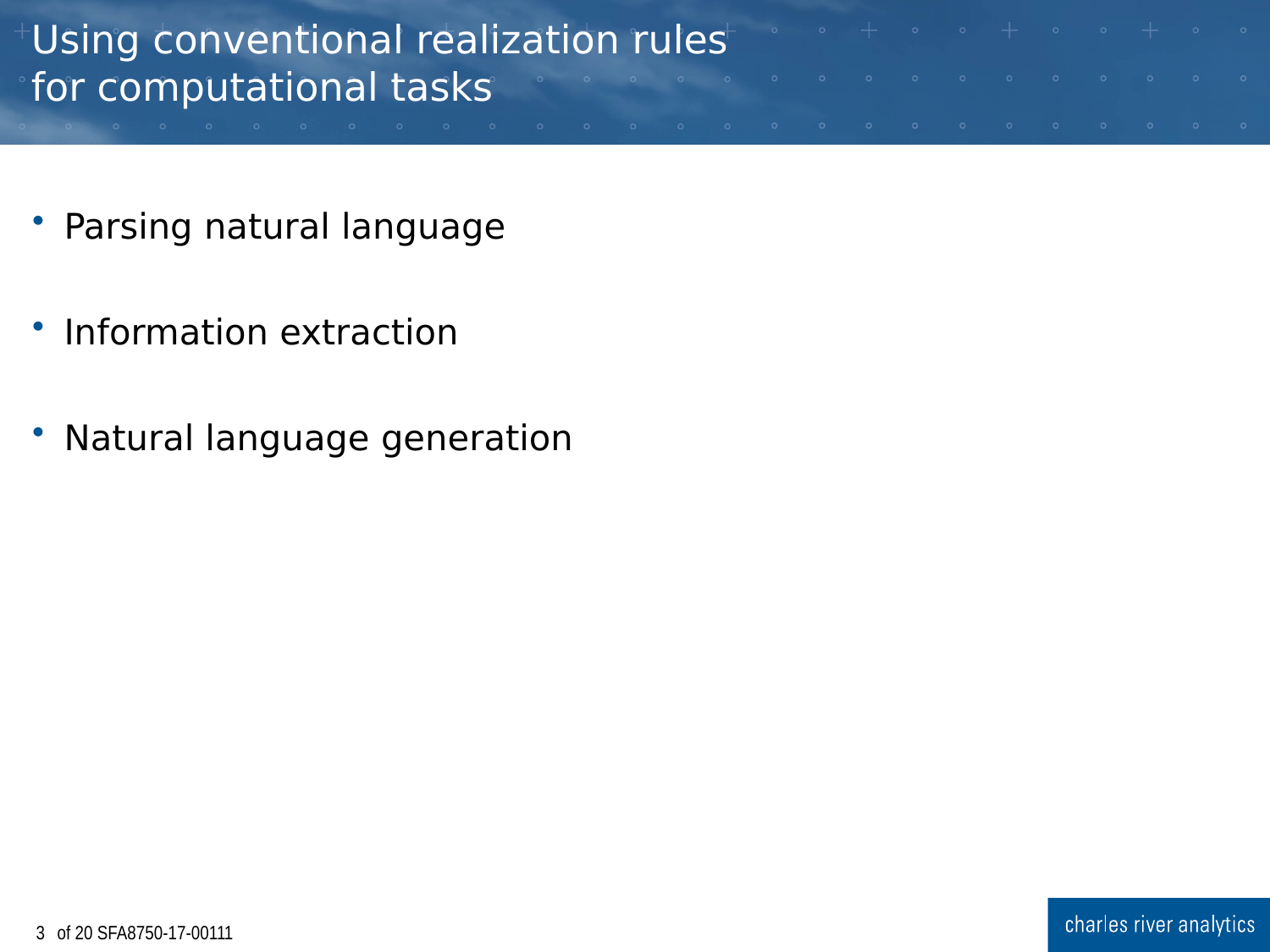

# Using conventional realization rules for computational tasks

Parsing natural language

Information extraction

Natural language generation

3